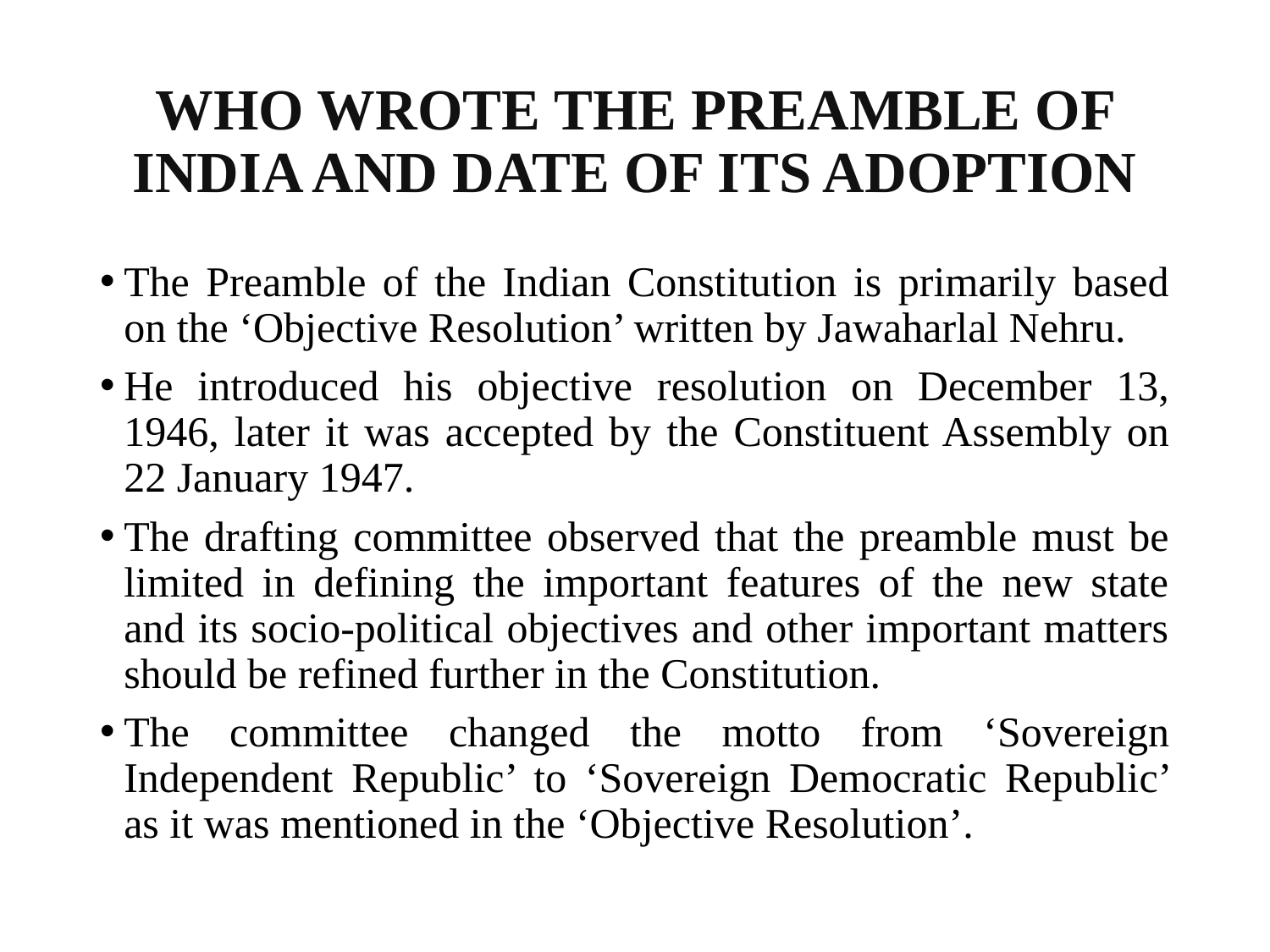

# WHO WROTE THE PREAMBLE OF INDIA AND DATE OF ITS ADOPTION
The Preamble of the Indian Constitution is primarily based on the ‘Objective Resolution’ written by Jawaharlal Nehru.
He introduced his objective resolution on December 13, 1946, later it was accepted by the Constituent Assembly on 22 January 1947.
The drafting committee observed that the preamble must be limited in defining the important features of the new state and its socio-political objectives and other important matters should be refined further in the Constitution.
The committee changed the motto from ‘Sovereign Independent Republic’ to ‘Sovereign Democratic Republic’ as it was mentioned in the ‘Objective Resolution’.